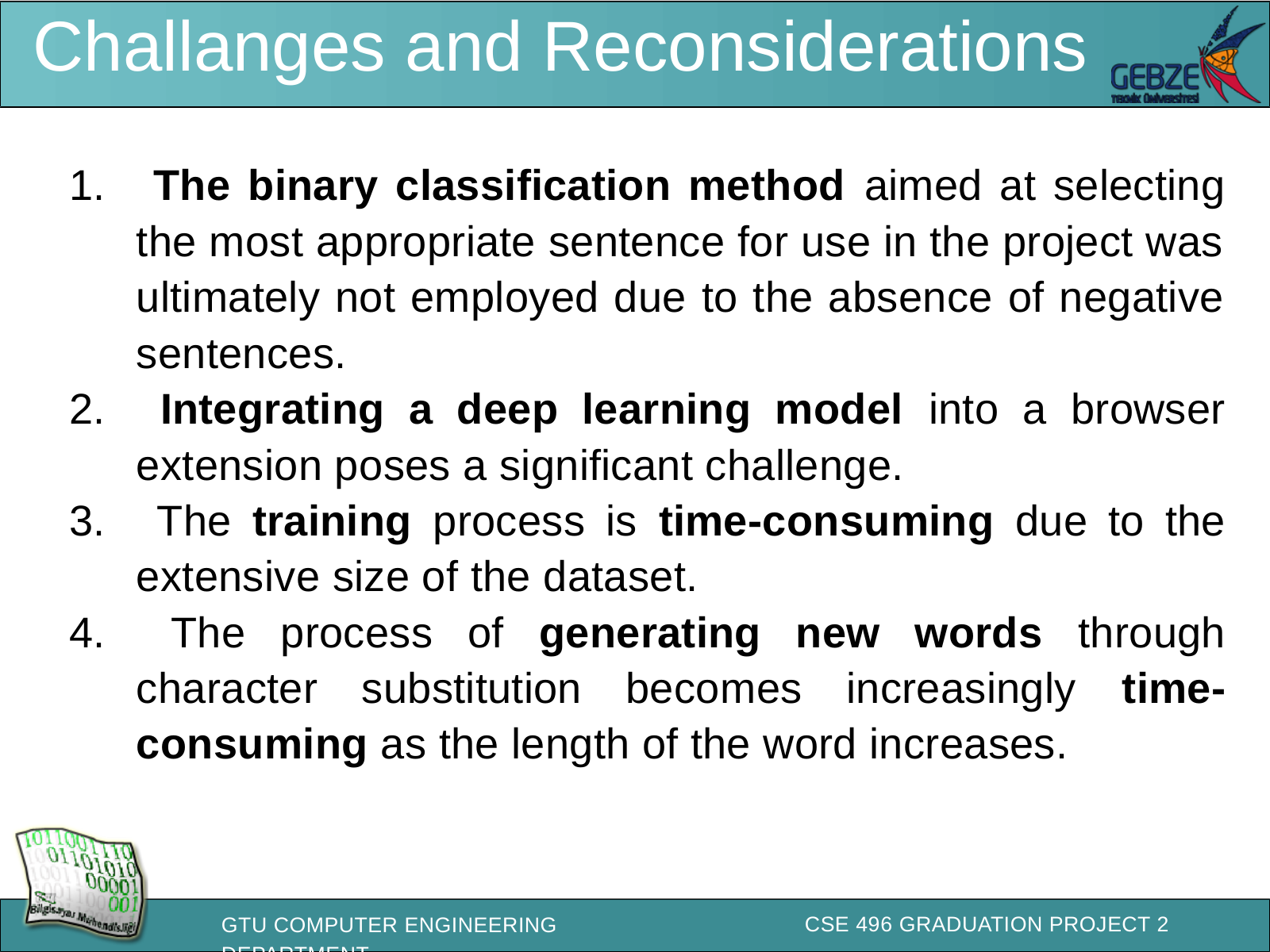

Challanges and Reconsiderations

 The binary classification method aimed at selecting the most appropriate sentence for use in the project was ultimately not employed due to the absence of negative sentences.
 Integrating a deep learning model into a browser extension poses a significant challenge.
 The training process is time-consuming due to the extensive size of the dataset.
 The process of generating new words through character substitution becomes increasingly time-consuming as the length of the word increases.

CSE 496 GRADUATION PROJECT 2
GTU COMPUTER ENGINEERING DEPARTMENT
BİL 495/496 Bitirme Projesi
GTÜ - Bilgisayar Mühendisliği Bölümü